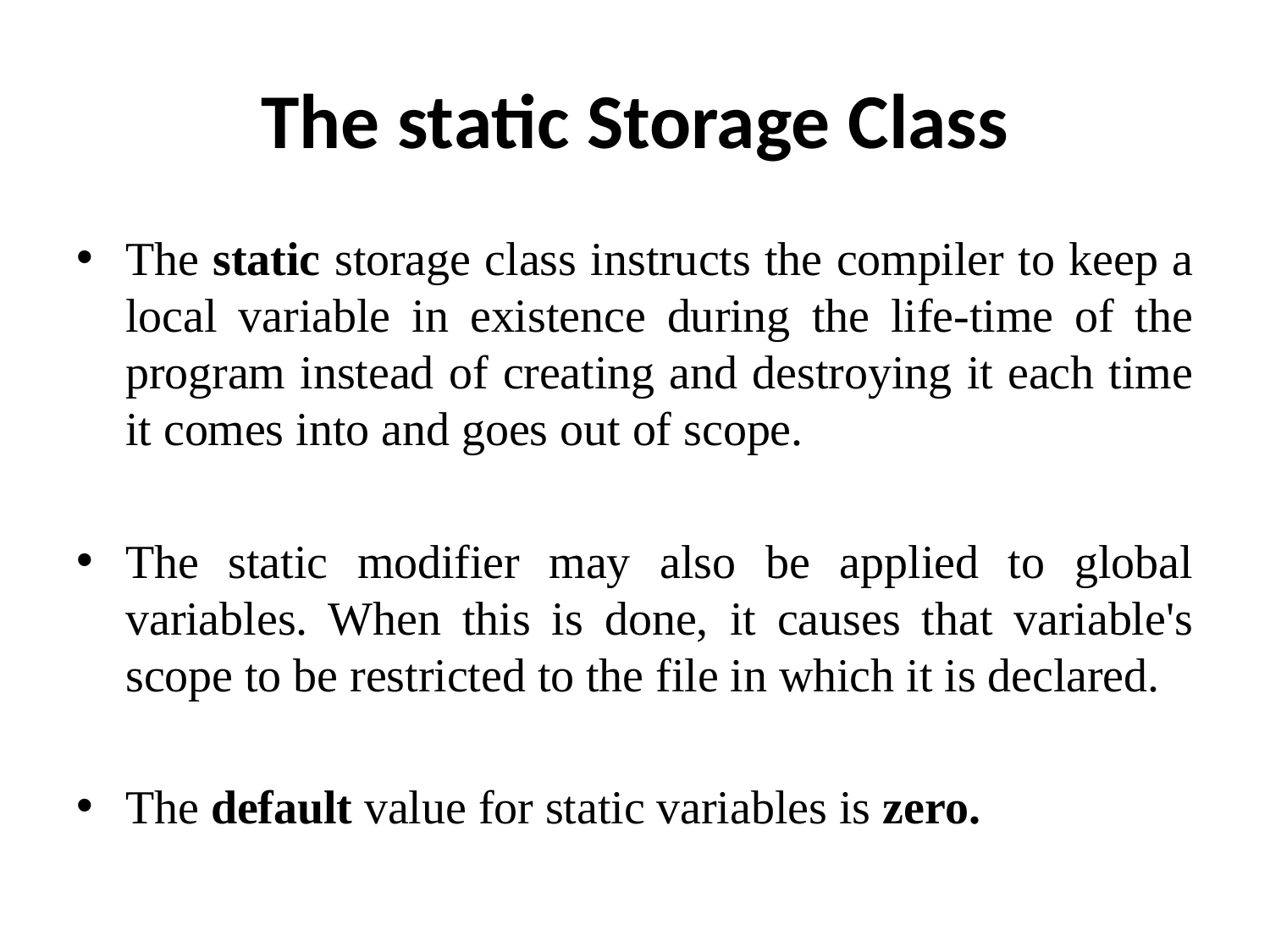

# The static Storage Class
The static storage class instructs the compiler to keep a local variable in existence during the life-time of the program instead of creating and destroying it each time it comes into and goes out of scope.

The static modifier may also be applied to global variables. When this is done, it causes that variable's scope to be restricted to the file in which it is declared.

The default value for static variables is zero.